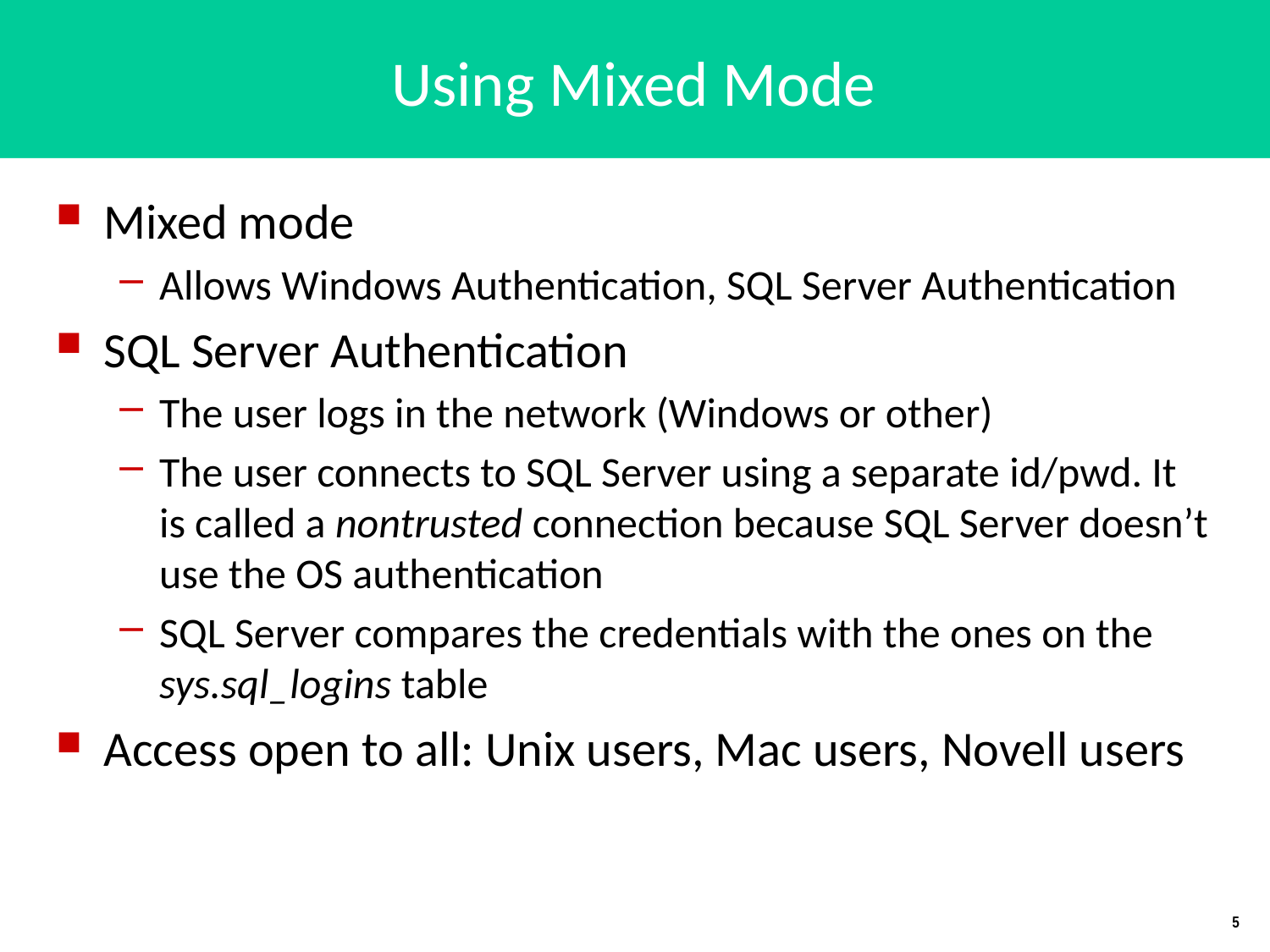

# Using Mixed Mode
Mixed mode
Allows Windows Authentication, SQL Server Authentication
SQL Server Authentication
The user logs in the network (Windows or other)
The user connects to SQL Server using a separate id/pwd. It is called a nontrusted connection because SQL Server doesn’t use the OS authentication
SQL Server compares the credentials with the ones on the sys.sql_logins table
Access open to all: Unix users, Mac users, Novell users